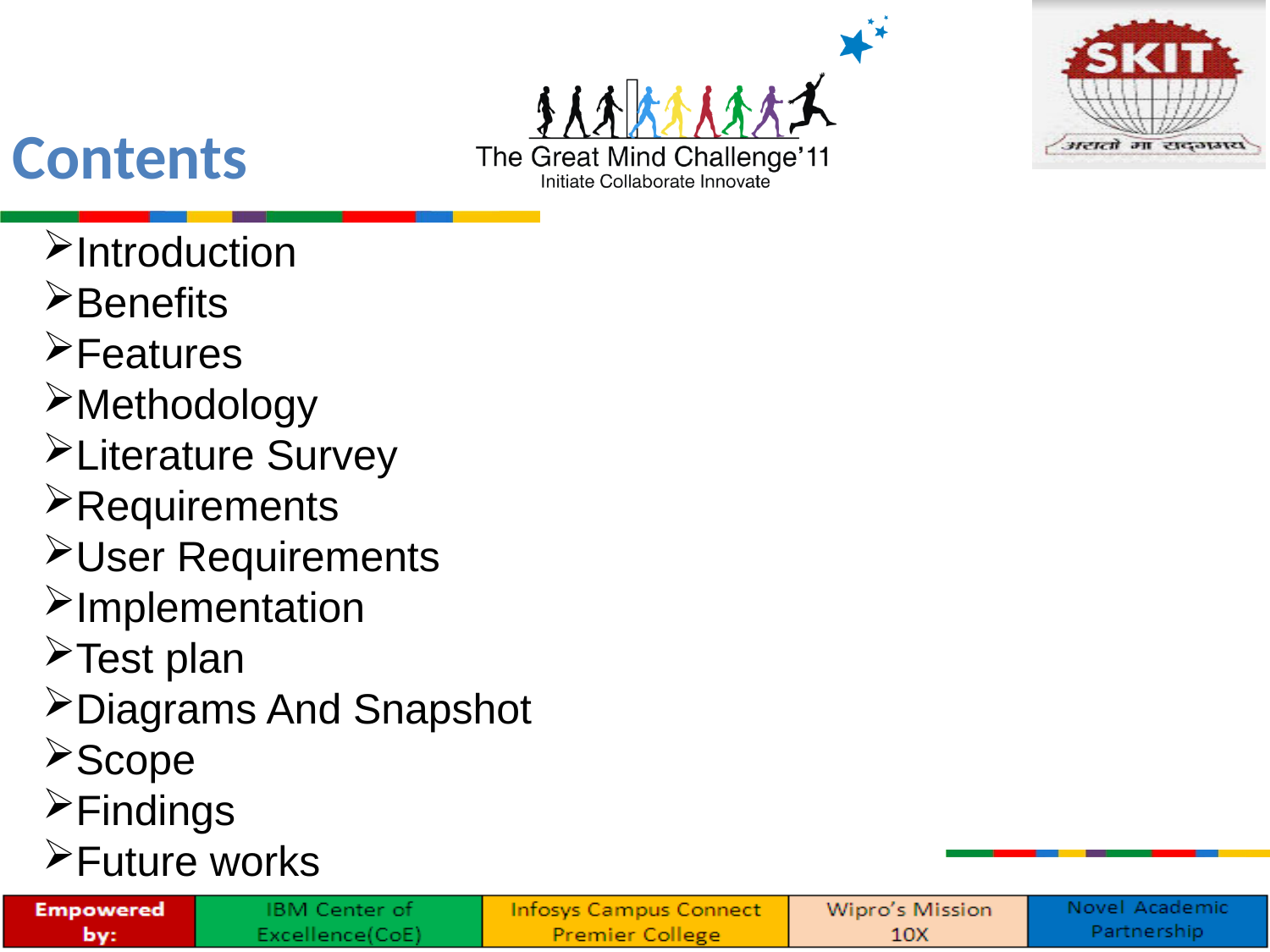

Contents
Introduction
Benefits
Features
Methodology
Literature Survey
Requirements
User Requirements
Implementation
Test plan
Diagrams And Snapshot
Scope
Findings
Future works